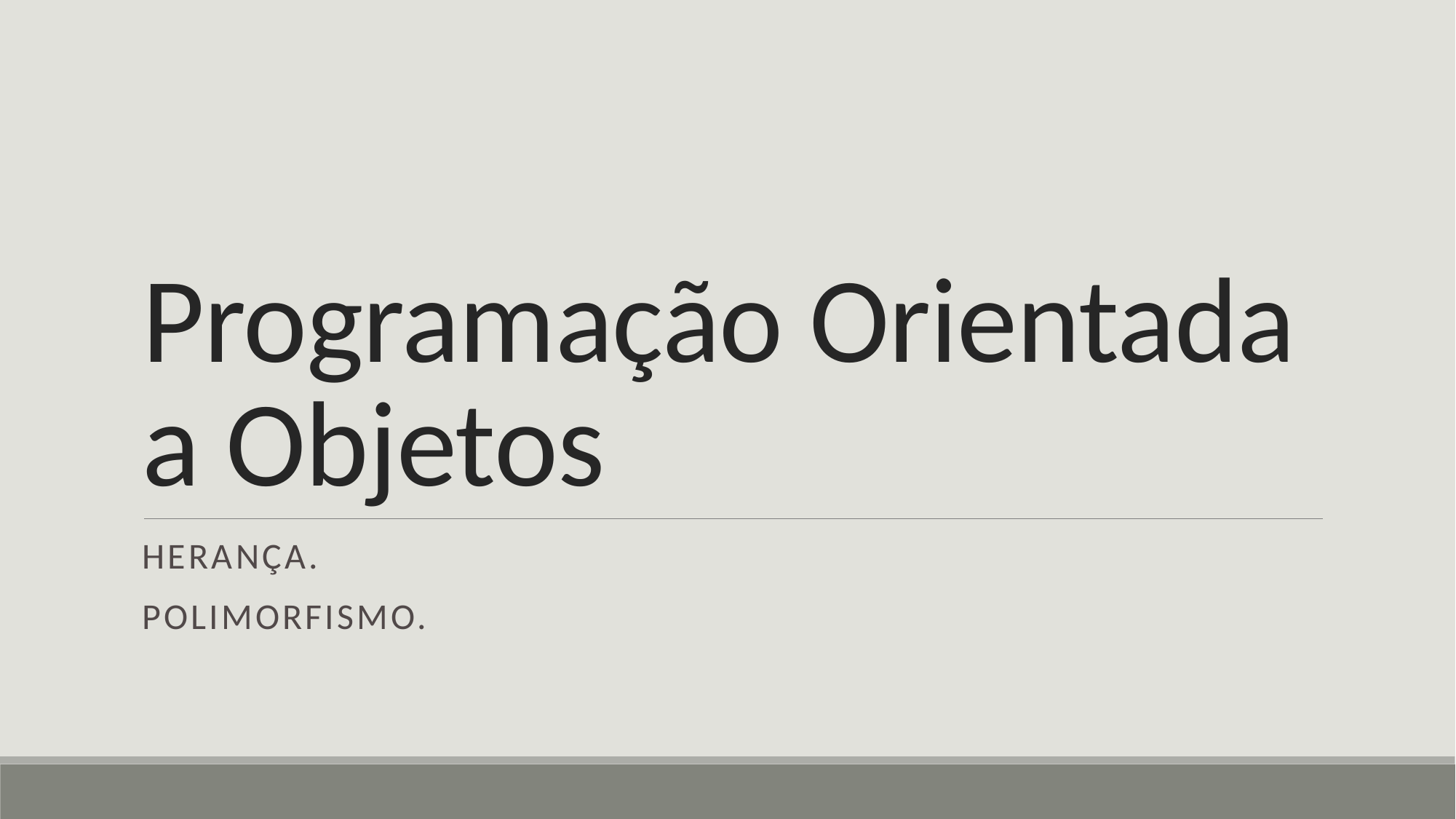

# Programação Orientada a Objetos
Herança.
Polimorfismo.